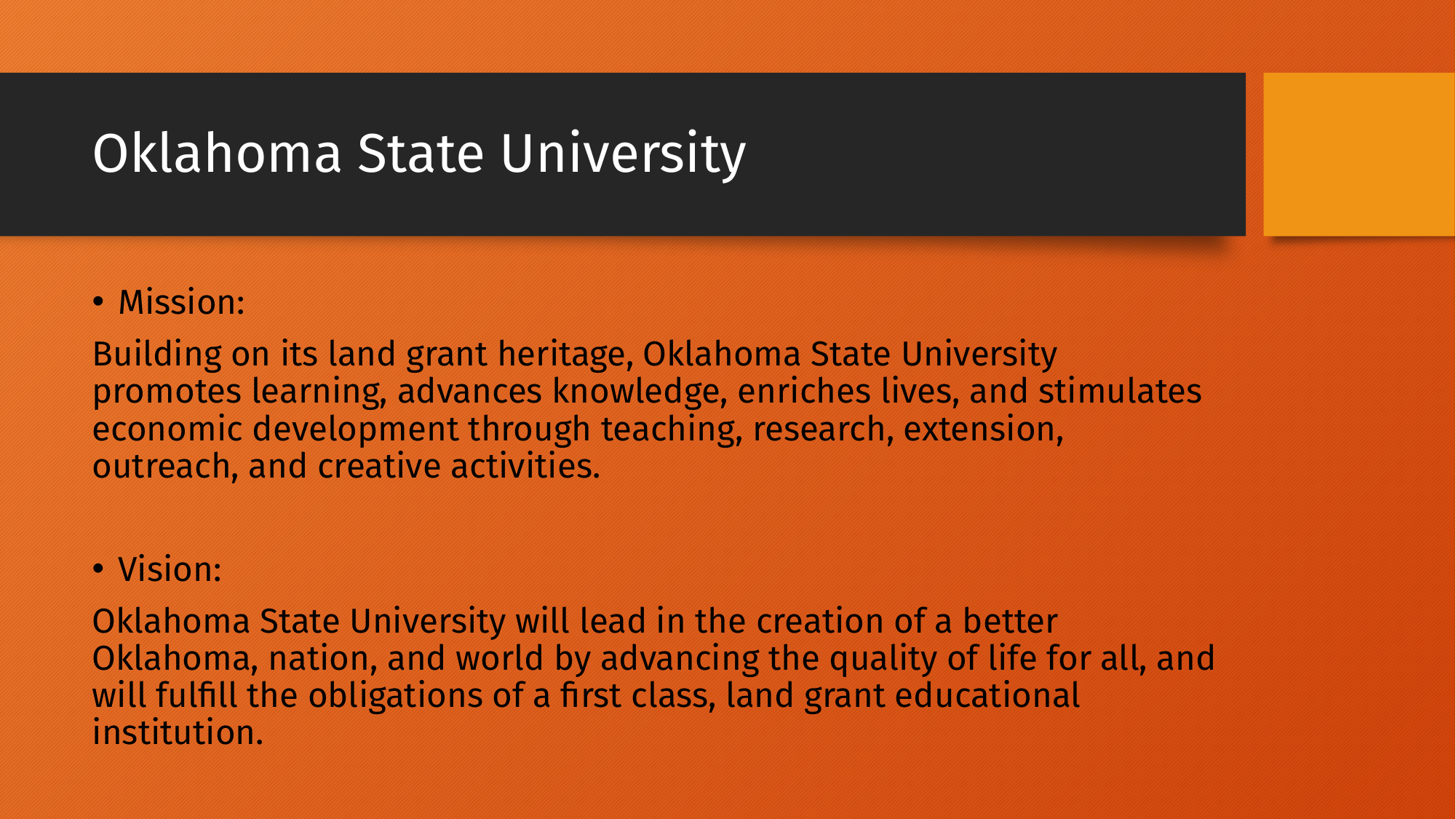

# Oklahoma State University
Mission:
Building on its land grant heritage, Oklahoma State University promotes learning, advances knowledge, enriches lives, and stimulates economic development through teaching, research, extension, outreach, and creative activities.

Vision:
Oklahoma State University will lead in the creation of a better Oklahoma, nation, and world by advancing the quality of life for all, and will fulfill the obligations of a first class, land grant educational institution.